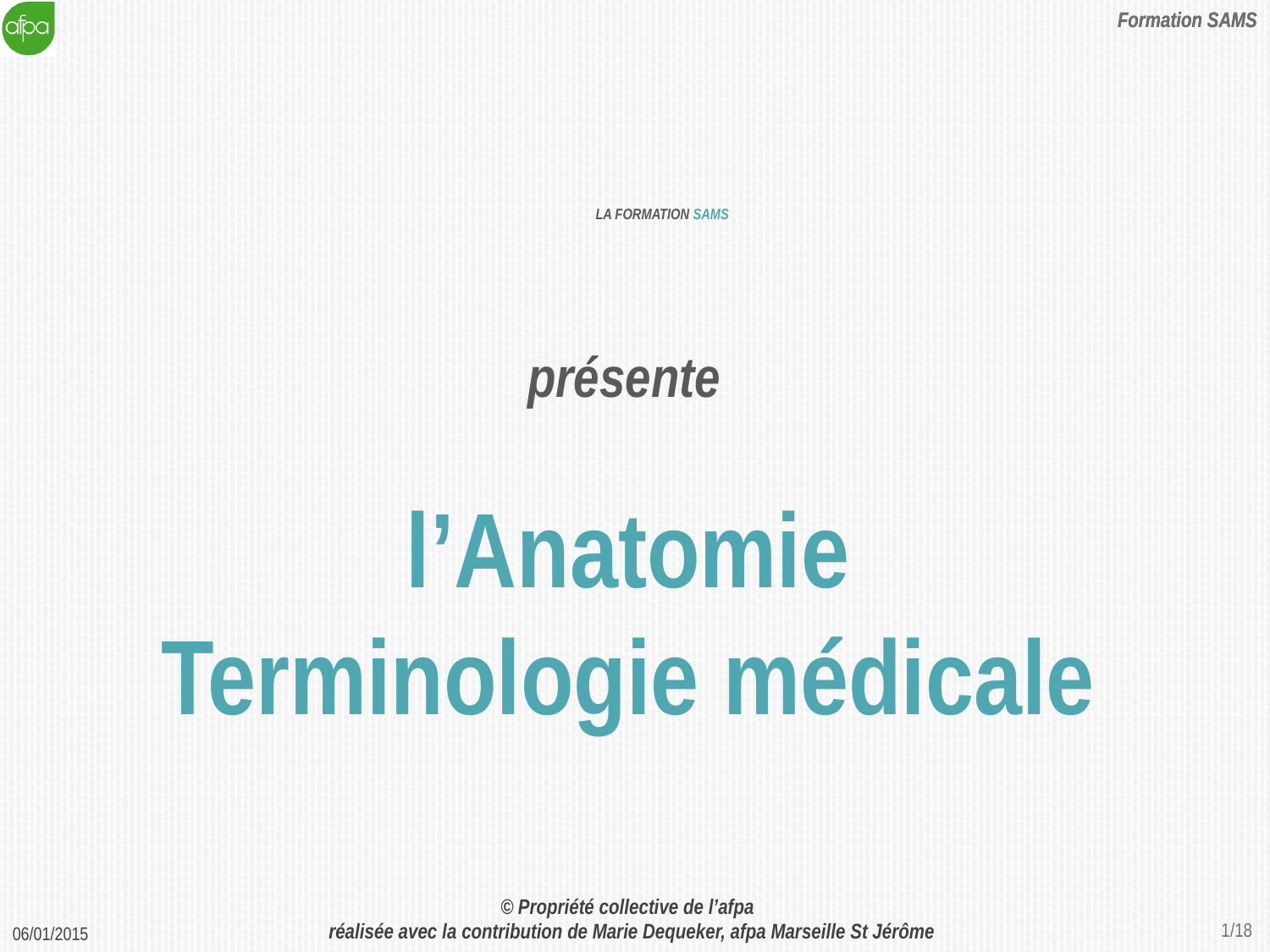

Formation SAMS
Formation SAMS
# La formation SAMS
présente
l’Anatomie
Terminologie médicale
© Propriété collective de l’afpa
 réalisée avec la contribution de Marie Dequeker, afpa Marseille St Jérôme
1/18
06/01/2015